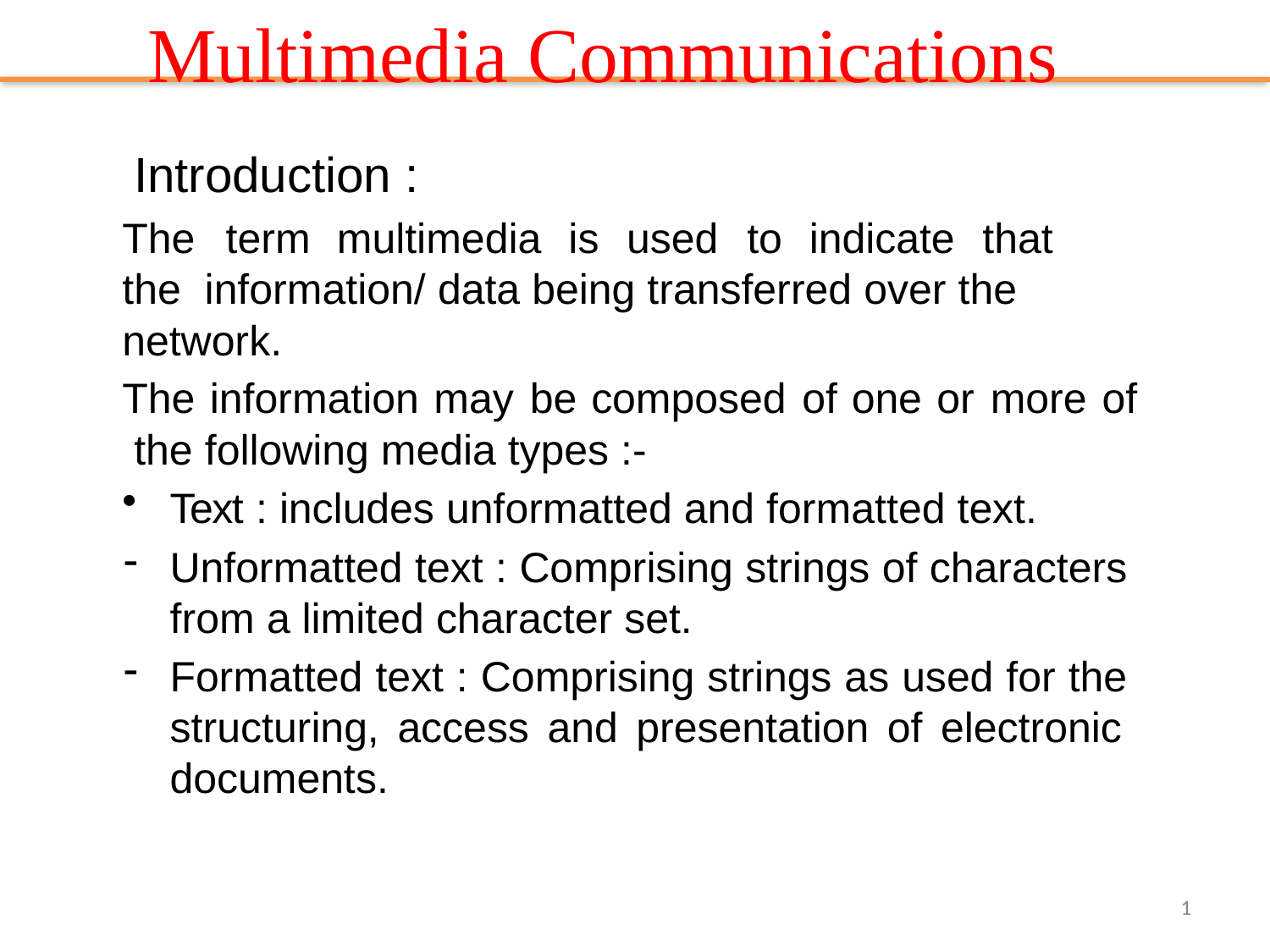

# Multimedia Communications
Introduction :
The	term	multimedia	is	used	to	indicate	that	the  information/ data being transferred over the network.
The information may be composed of one or more of  the following media types :-
Text : includes unformatted and formatted text.
Unformatted text : Comprising strings of characters  from a limited character set.
Formatted text : Comprising strings as used for the  structuring, access and presentation of electronic  documents.
1